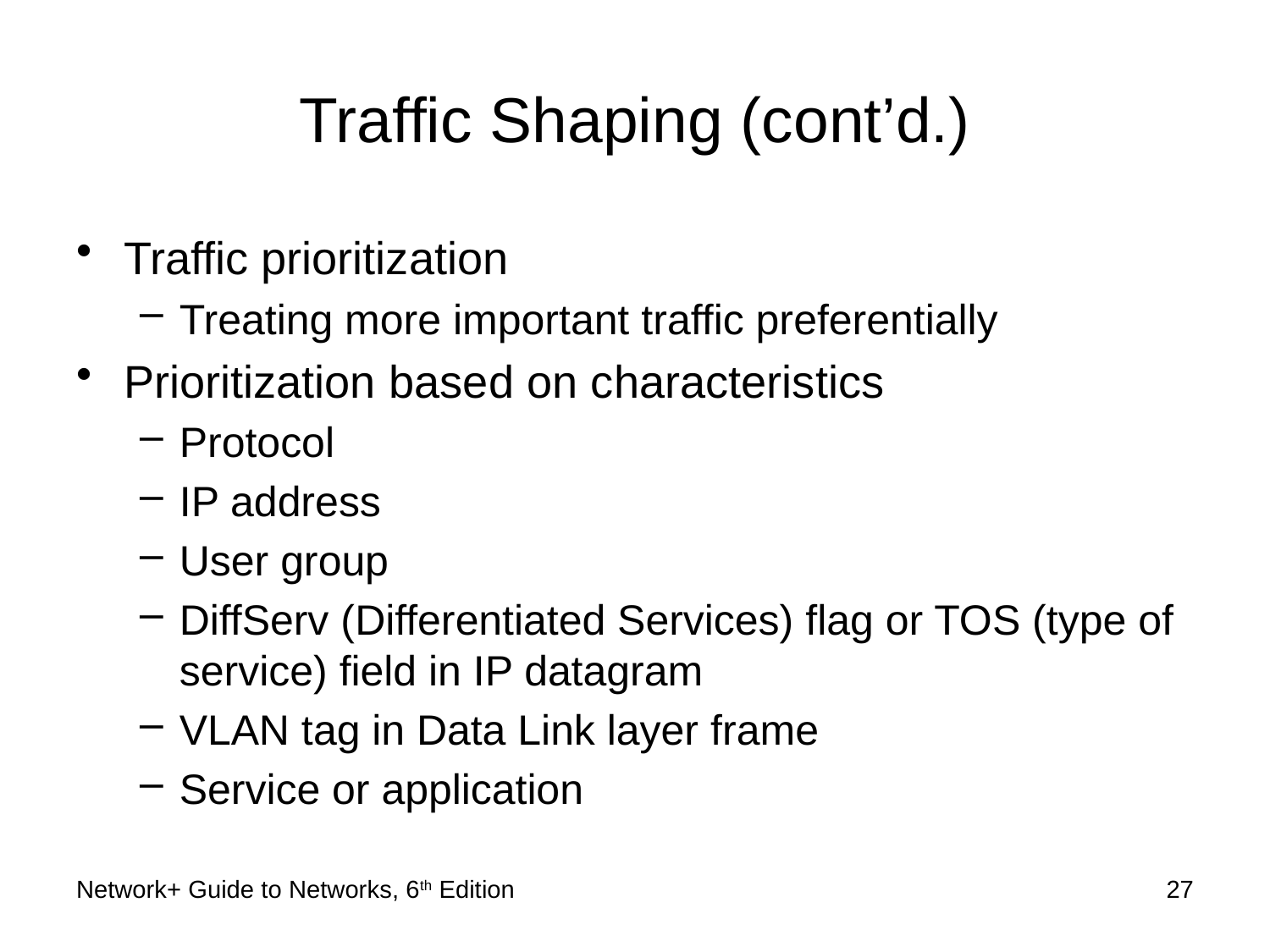

# Traffic Shaping (cont’d.)
Traffic prioritization
Treating more important traffic preferentially
Prioritization based on characteristics
Protocol
IP address
User group
DiffServ (Differentiated Services) flag or TOS (type of service) field in IP datagram
VLAN tag in Data Link layer frame
Service or application
Network+ Guide to Networks, 6th Edition
27